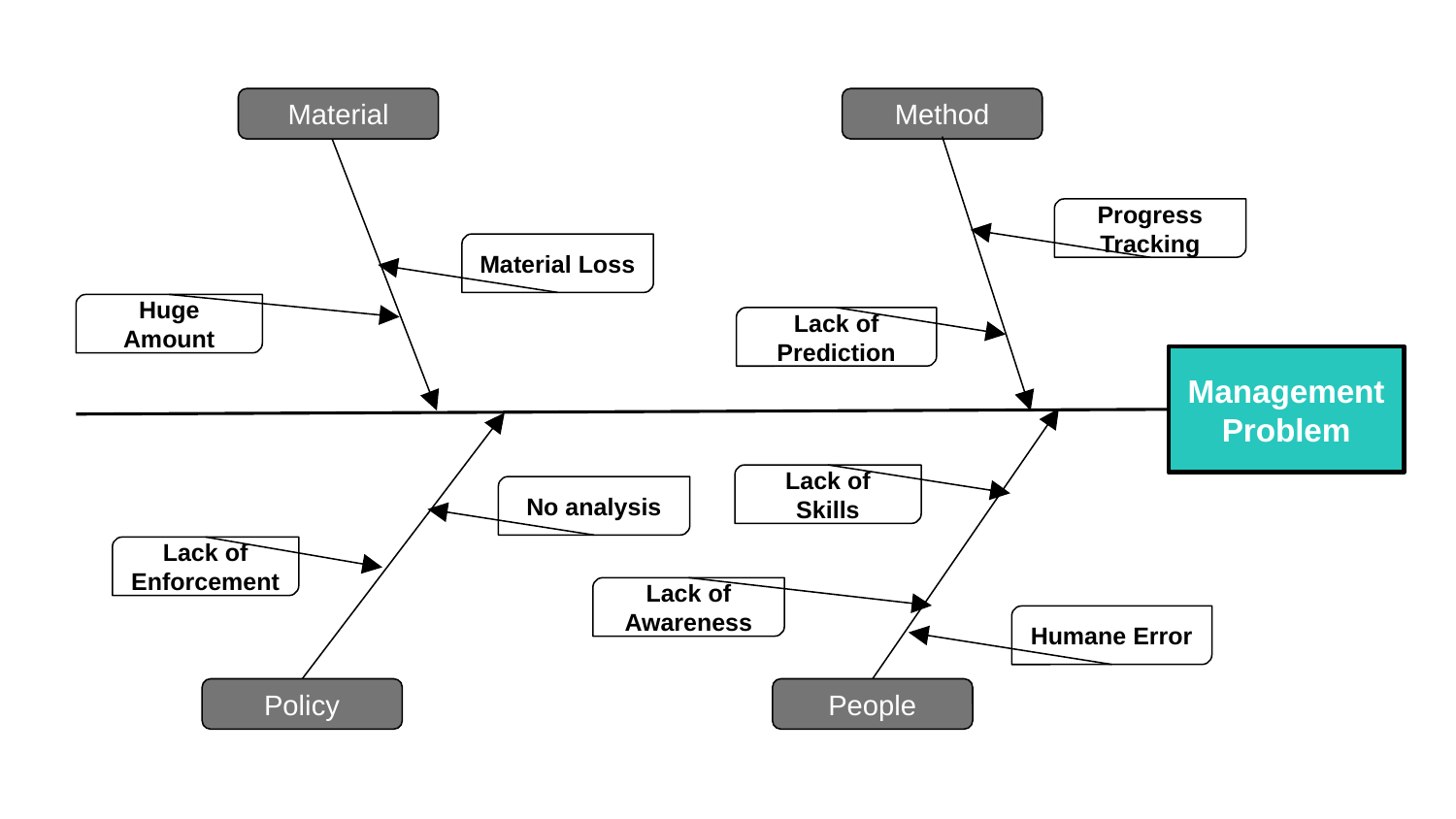

Material
Method
Progress Tracking
Material Loss
Huge Amount
Lack of Prediction
Management Problem
Lack of Skills
No analysis
Lack of Enforcement
Lack of Awareness
Humane Error
Policy
People